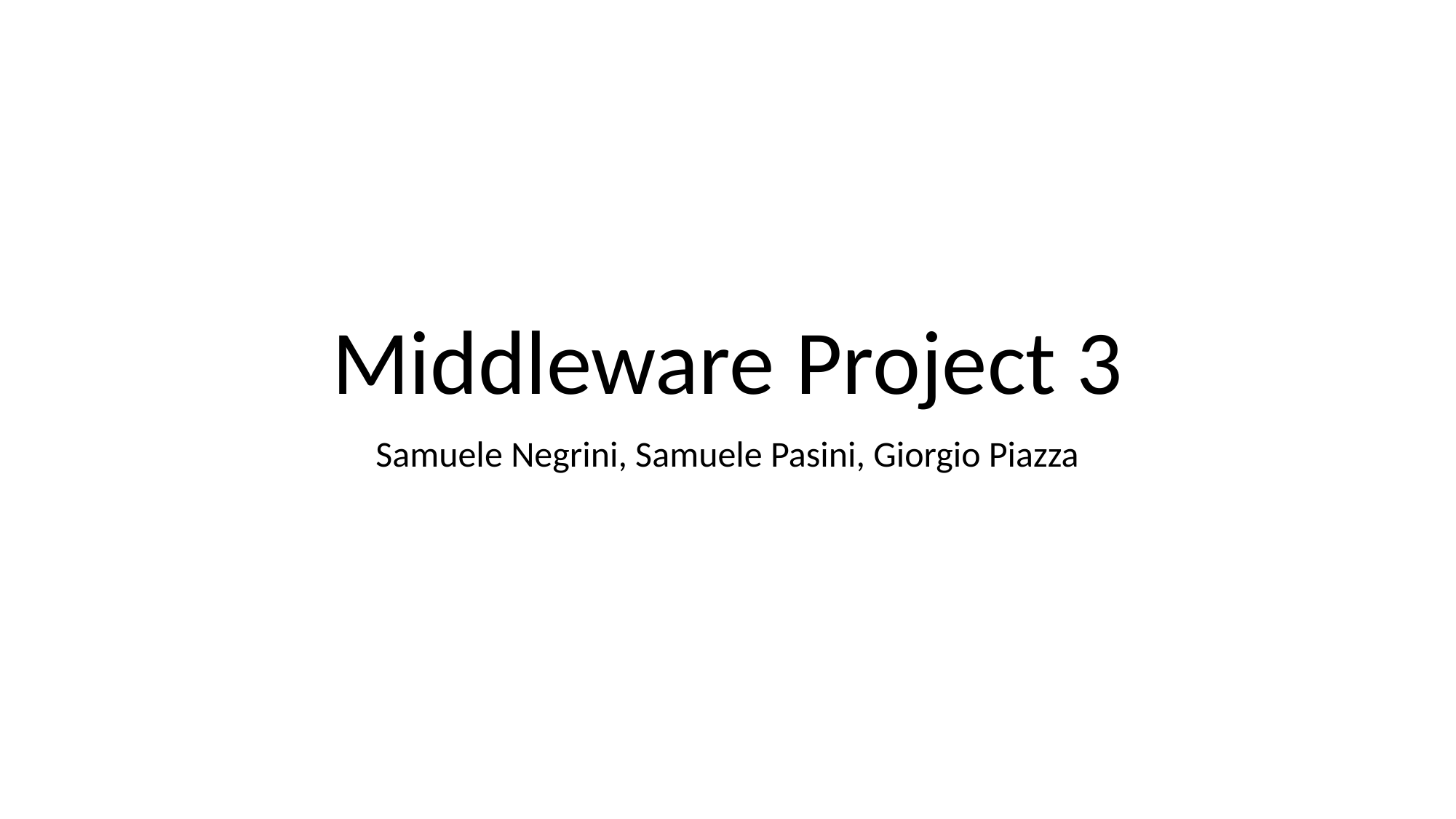

# Middleware Project 3
Samuele Negrini, Samuele Pasini, Giorgio Piazza